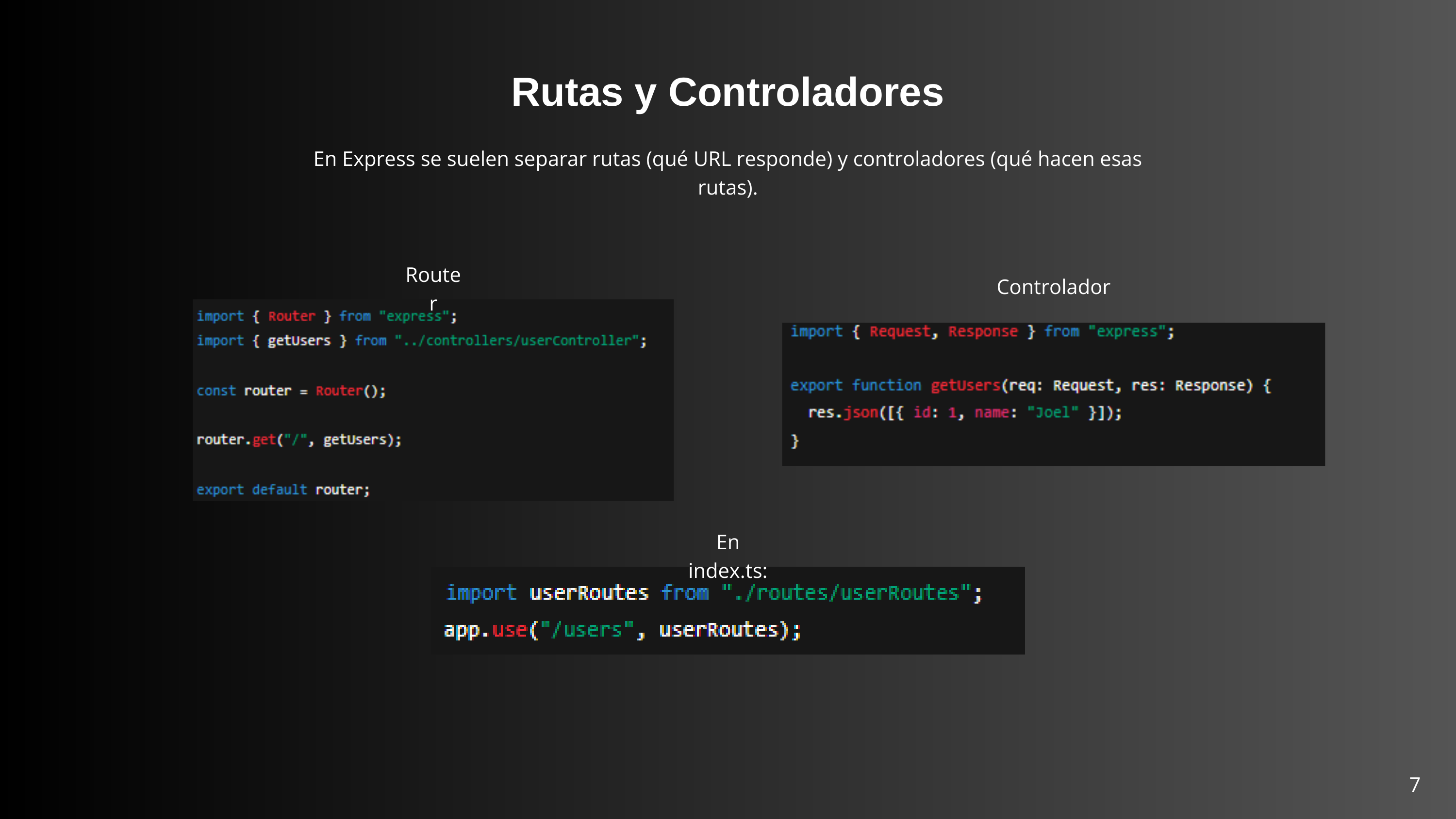

Rutas y Controladores
En Express se suelen separar rutas (qué URL responde) y controladores (qué hacen esas rutas).
Router
Controlador

En index.ts:

7